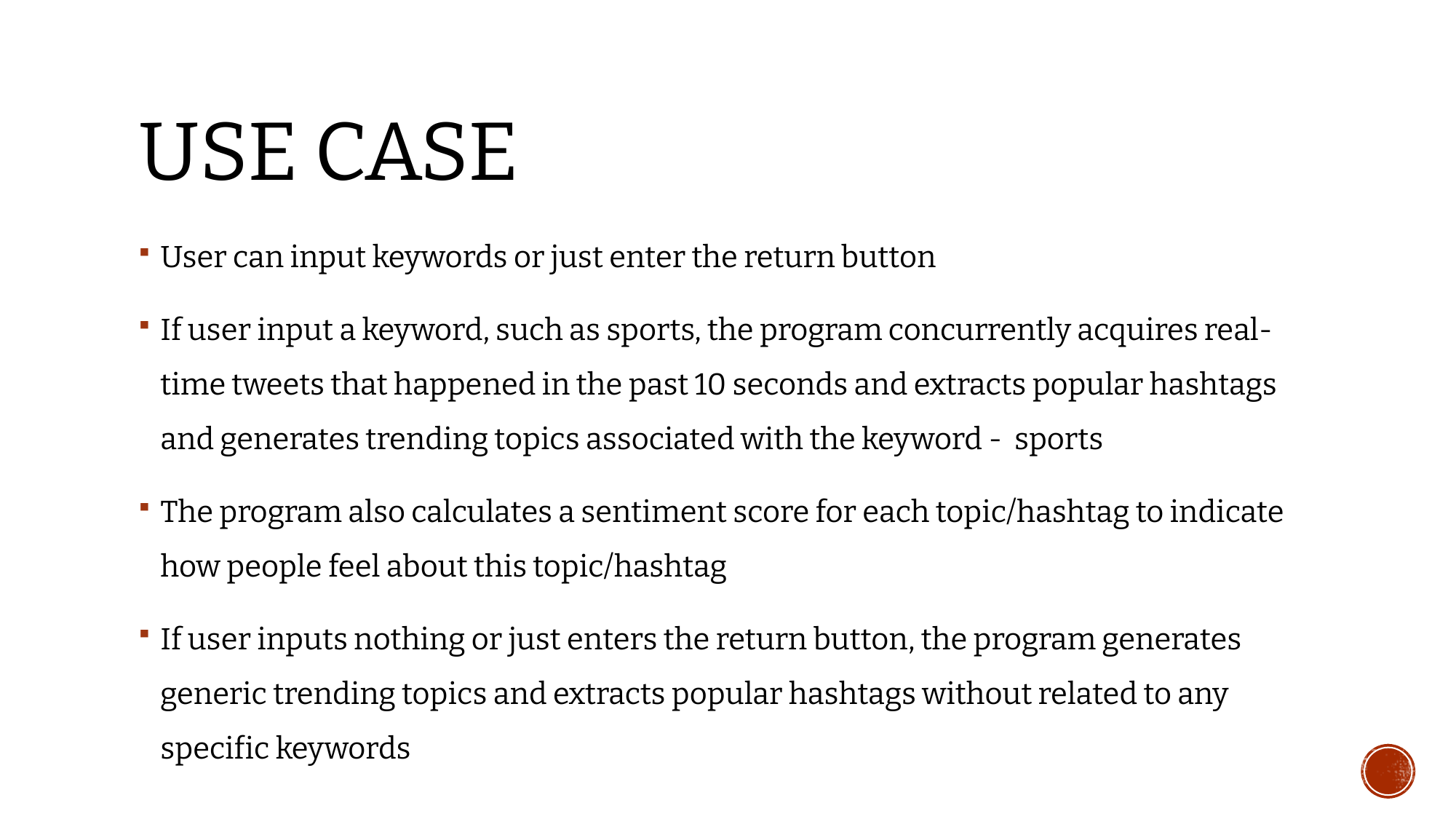

# use case
User can input keywords or just enter the return button
If user input a keyword, such as sports, the program concurrently acquires real-time tweets that happened in the past 10 seconds and extracts popular hashtags and generates trending topics associated with the keyword -  sports
The program also calculates a sentiment score for each topic/hashtag to indicate how people feel about this topic/hashtag
If user inputs nothing or just enters the return button, the program generates generic trending topics and extracts popular hashtags without related to any specific keywords